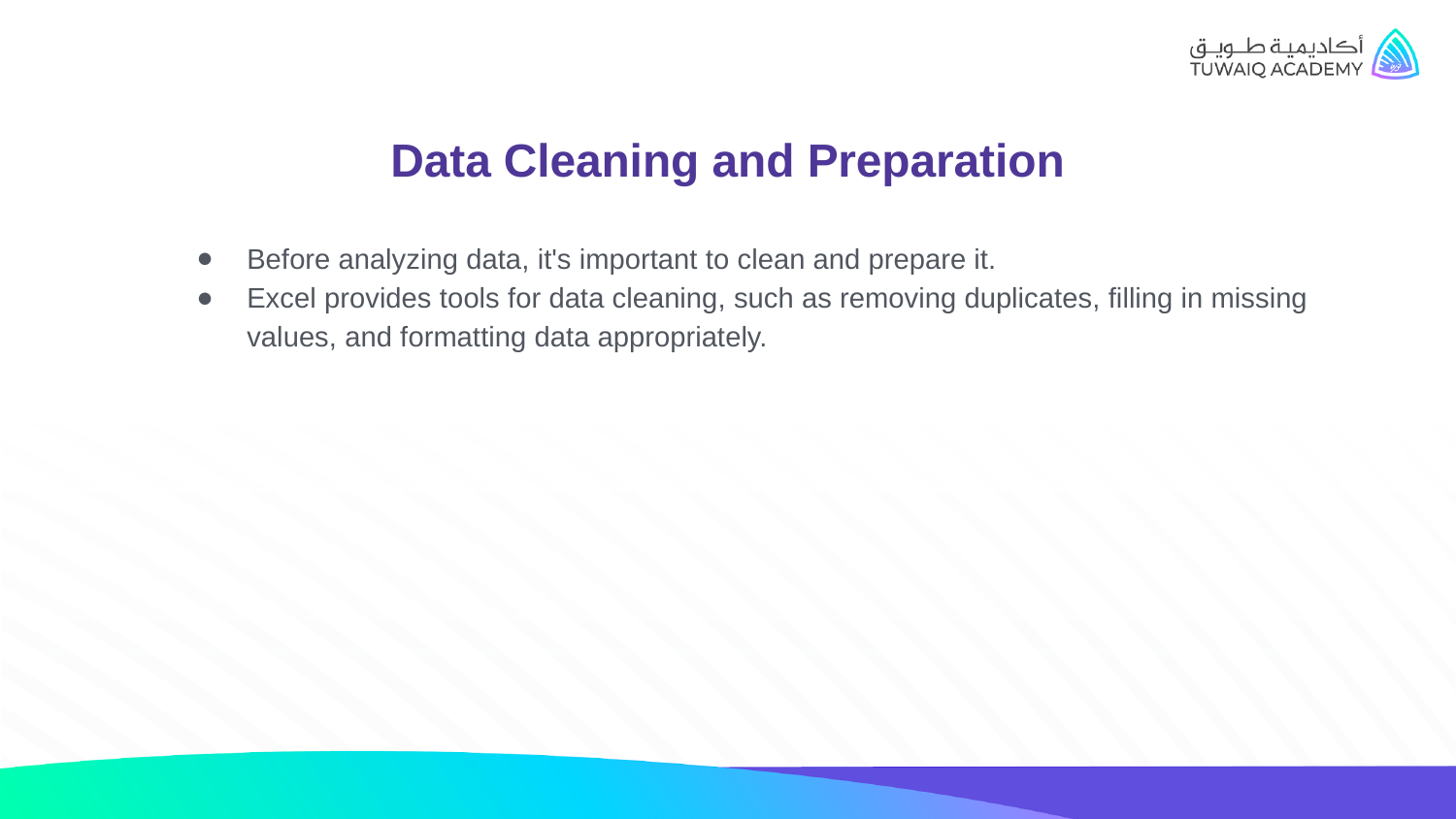

# Data Cleaning and Preparation
Before analyzing data, it's important to clean and prepare it.
Excel provides tools for data cleaning, such as removing duplicates, filling in missing values, and formatting data appropriately.